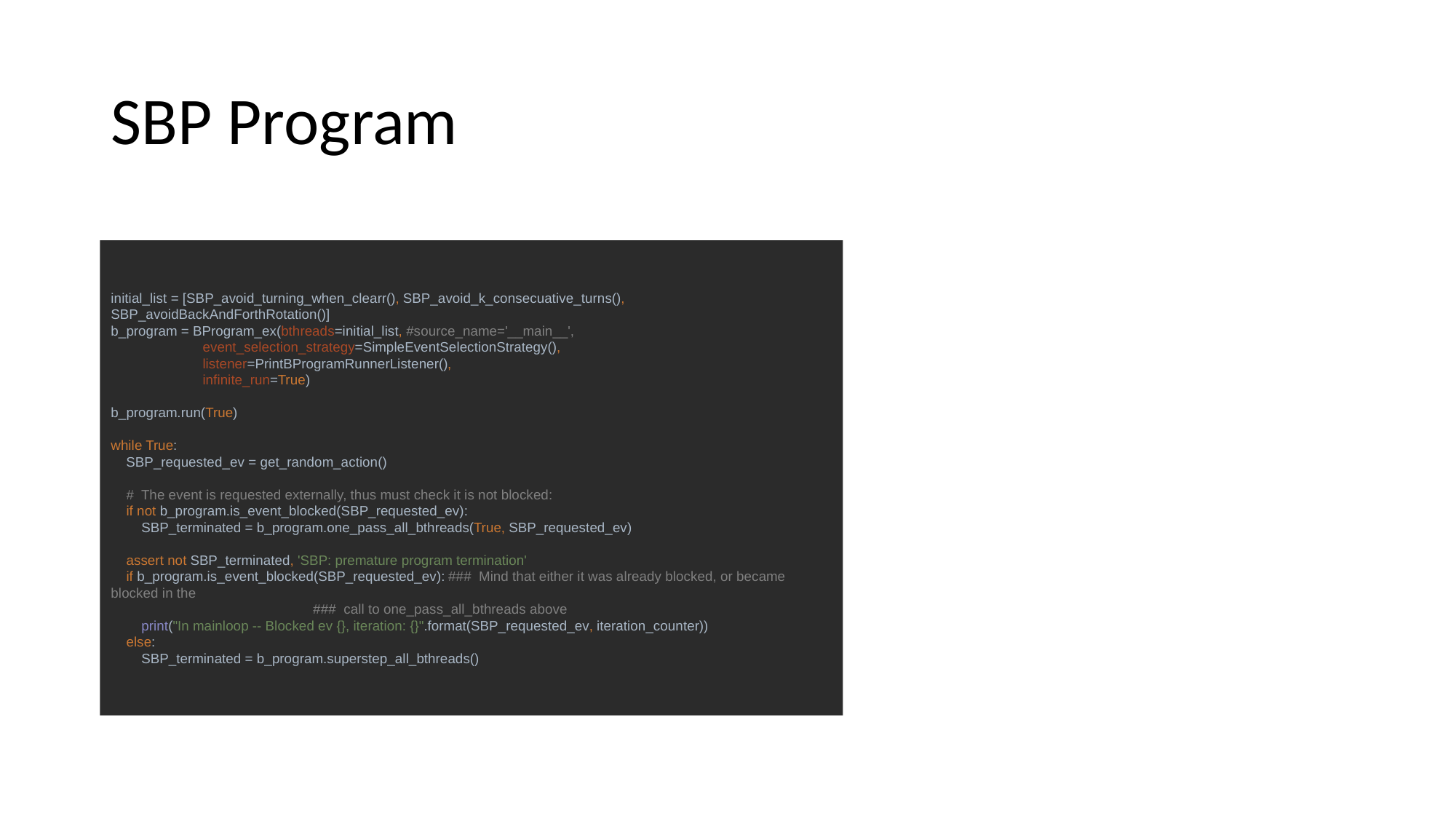

# SBP Program
initial_list = [SBP_avoid_turning_when_clearr(), SBP_avoid_k_consecuative_turns(), SBP_avoidBackAndForthRotation()]
b_program = BProgram_ex(bthreads=initial_list, #source_name='__main__',
                        event_selection_strategy=SimpleEventSelectionStrategy(),
                        listener=PrintBProgramRunnerListener(),
                        infinite_run=True)
b_program.run(True)
while True:
    SBP_requested_ev = get_random_action()
    #  The event is requested externally, thus must check it is not blocked:
    if not b_program.is_event_blocked(SBP_requested_ev):
        SBP_terminated = b_program.one_pass_all_bthreads(True, SBP_requested_ev)
    assert not SBP_terminated, 'SBP: premature program termination'
    if b_program.is_event_blocked(SBP_requested_ev): ###  Mind that either it was already blocked, or became blocked in the
                                                     ###  call to one_pass_all_bthreads above
        print("In mainloop -- Blocked ev {}, iteration: {}".format(SBP_requested_ev, iteration_counter))
    else:
        SBP_terminated = b_program.superstep_all_bthreads()